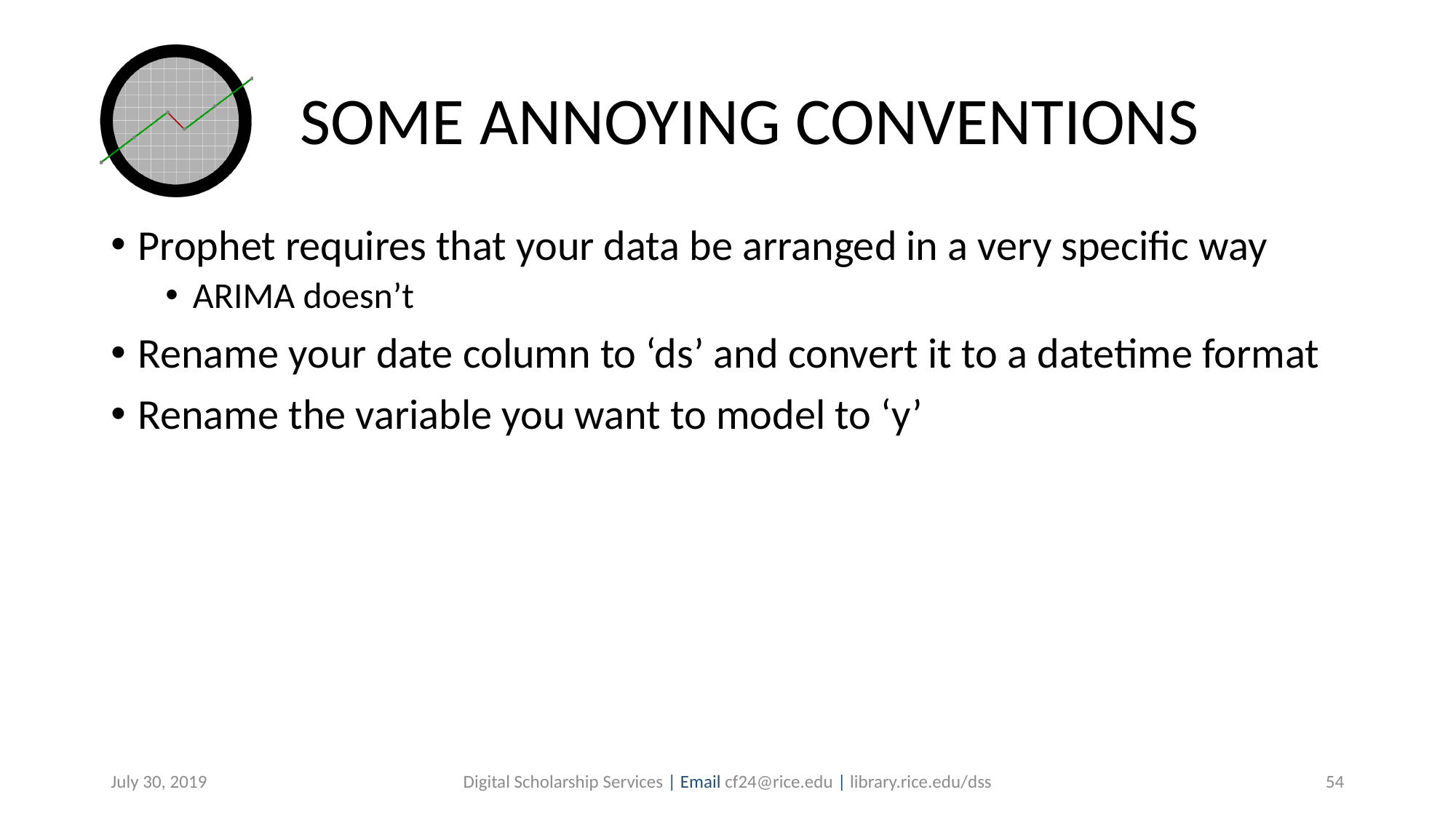

# SOME ANNOYING CONVENTIONS
Prophet requires that your data be arranged in a very specific way
ARIMA doesn’t
Rename your date column to ‘ds’ and convert it to a datetime format
Rename the variable you want to model to ‘y’

July 30, 2019
Digital Scholarship Services | Email cf24@rice.edu | library.rice.edu/dss
54